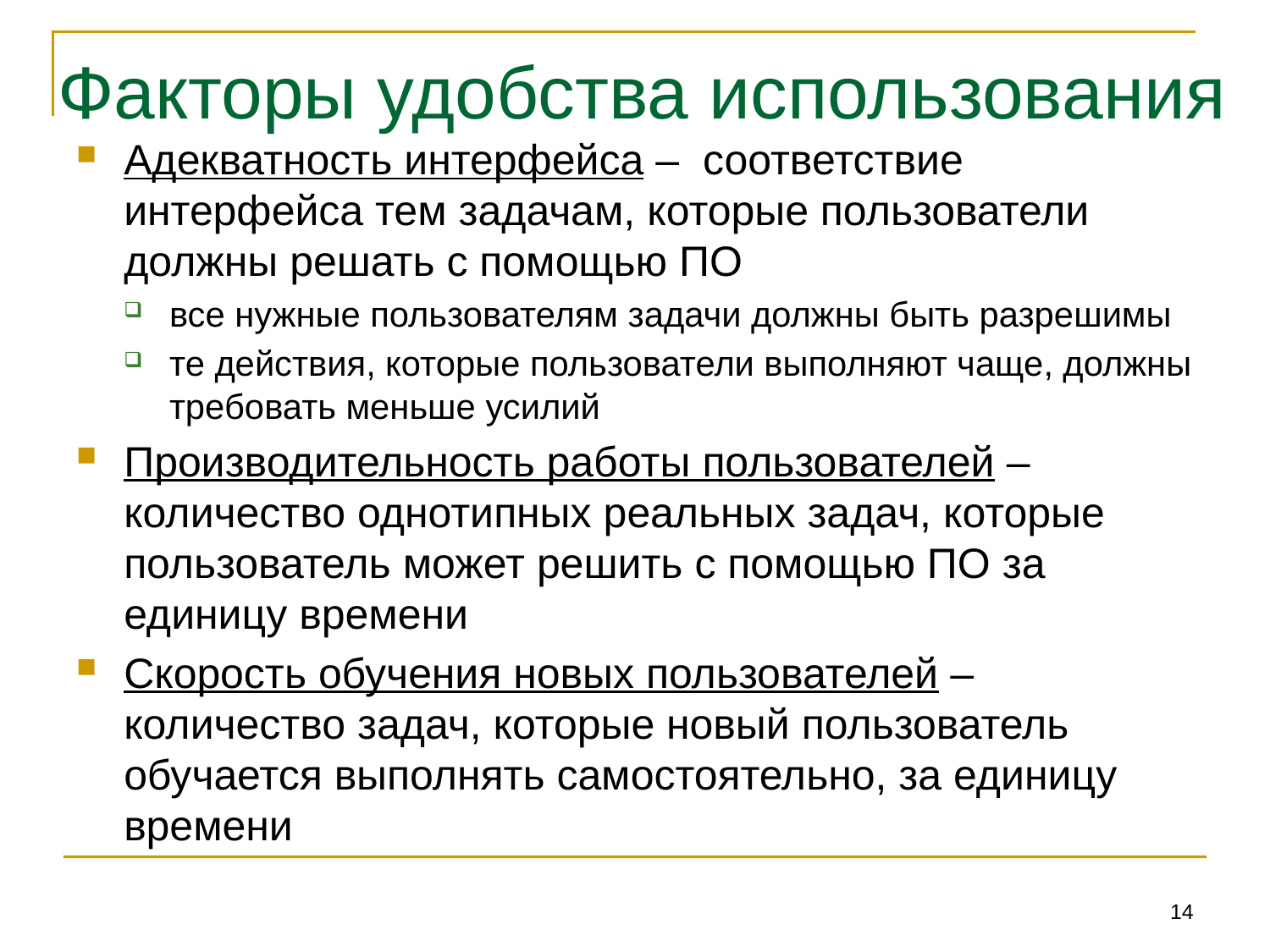

# Факторы удобства использования
Адекватность интерфейса –  соответствие интерфейса тем задачам, которые пользователи должны решать с помощью ПО
все нужные пользователям задачи должны быть разрешимы
те действия, которые пользователи выполняют чаще, должны требовать меньше усилий
Производительность работы пользователей –  количество однотипных реальных задач, которые пользователь может решить с помощью ПО за единицу времени
Скорость обучения новых пользователей –  количество задач, которые новый пользователь обучается выполнять самостоятельно, за единицу времени
14